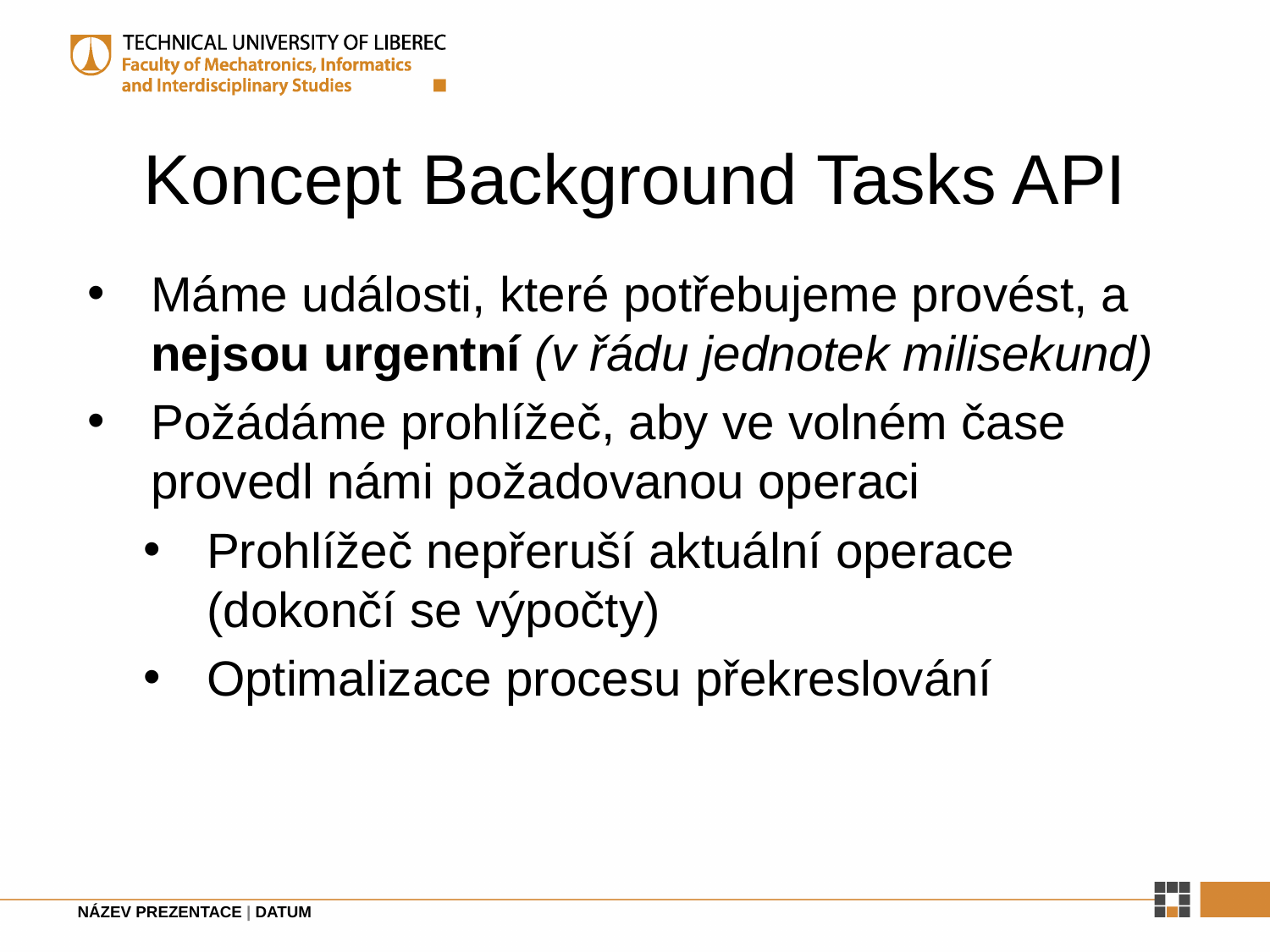

# Koncept Background Tasks API
Máme události, které potřebujeme provést, a nejsou urgentní (v řádu jednotek milisekund)
Požádáme prohlížeč, aby ve volném čase provedl námi požadovanou operaci
Prohlížeč nepřeruší aktuální operace (dokončí se výpočty)
Optimalizace procesu překreslování

NÁZEV PREZENTACE | DATUM